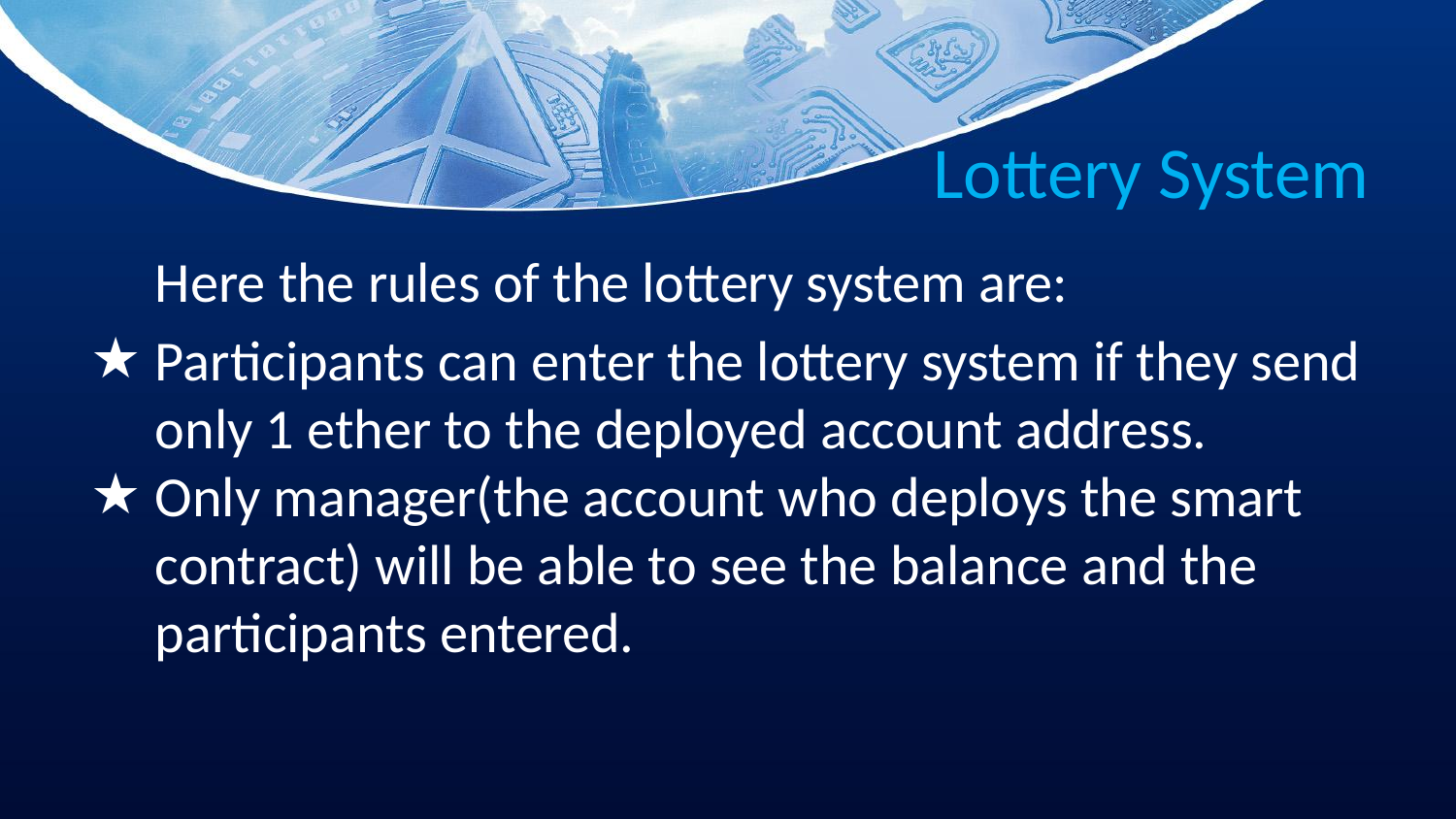

# Lottery System
Here the rules of the lottery system are:
Participants can enter the lottery system if they send only 1 ether to the deployed account address.
Only manager(the account who deploys the smart contract) will be able to see the balance and the participants entered.